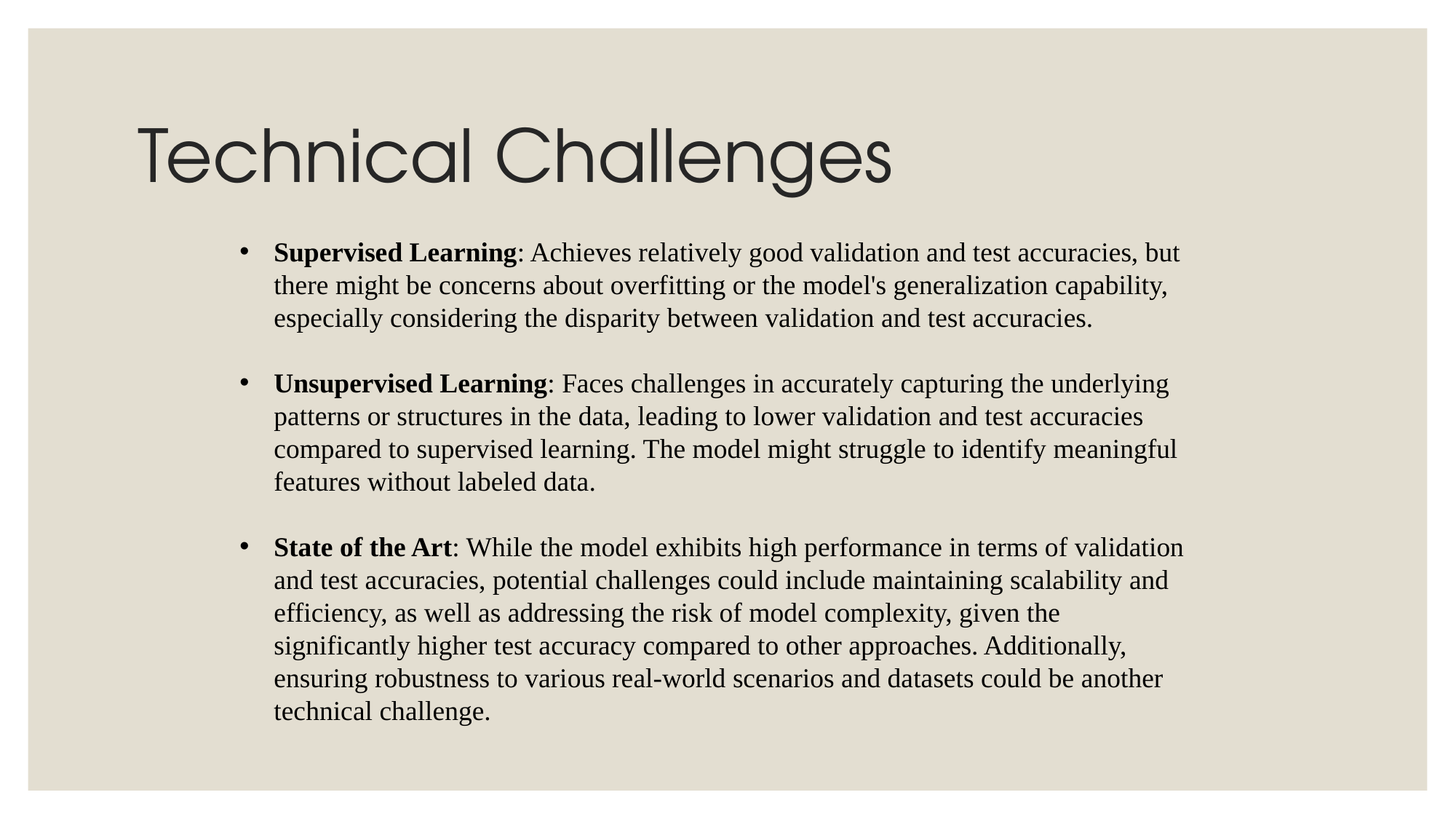

# Technical Challenges
Supervised Learning: Achieves relatively good validation and test accuracies, but there might be concerns about overfitting or the model's generalization capability, especially considering the disparity between validation and test accuracies.

Unsupervised Learning: Faces challenges in accurately capturing the underlying patterns or structures in the data, leading to lower validation and test accuracies compared to supervised learning. The model might struggle to identify meaningful features without labeled data.

State of the Art: While the model exhibits high performance in terms of validation and test accuracies, potential challenges could include maintaining scalability and efficiency, as well as addressing the risk of model complexity, given the significantly higher test accuracy compared to other approaches. Additionally, ensuring robustness to various real-world scenarios and datasets could be another technical challenge.